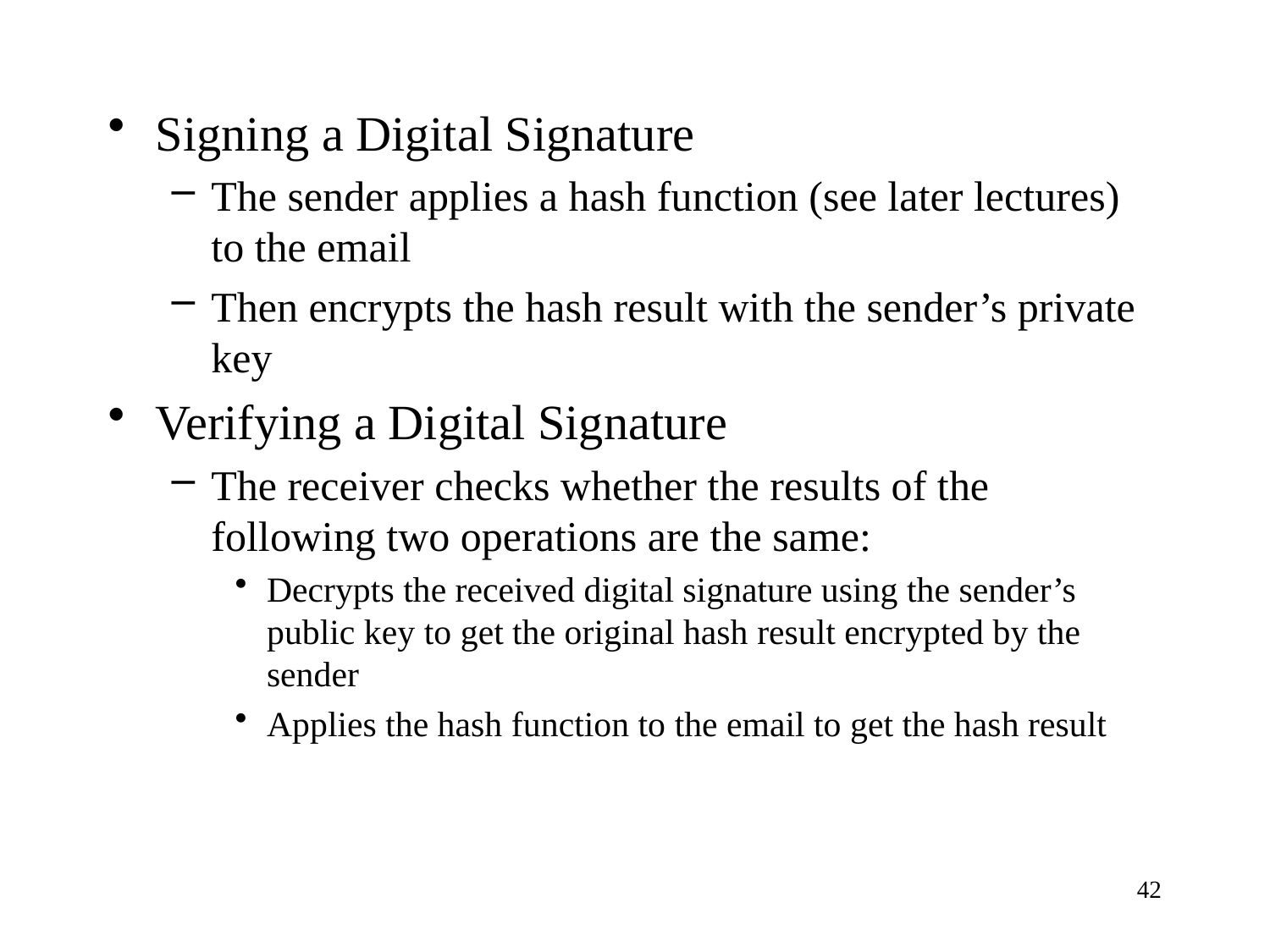

Signing a Digital Signature
The sender applies a hash function (see later lectures) to the email
Then encrypts the hash result with the sender’s private key
Verifying a Digital Signature
The receiver checks whether the results of the following two operations are the same:
Decrypts the received digital signature using the sender’s public key to get the original hash result encrypted by the sender
Applies the hash function to the email to get the hash result

42